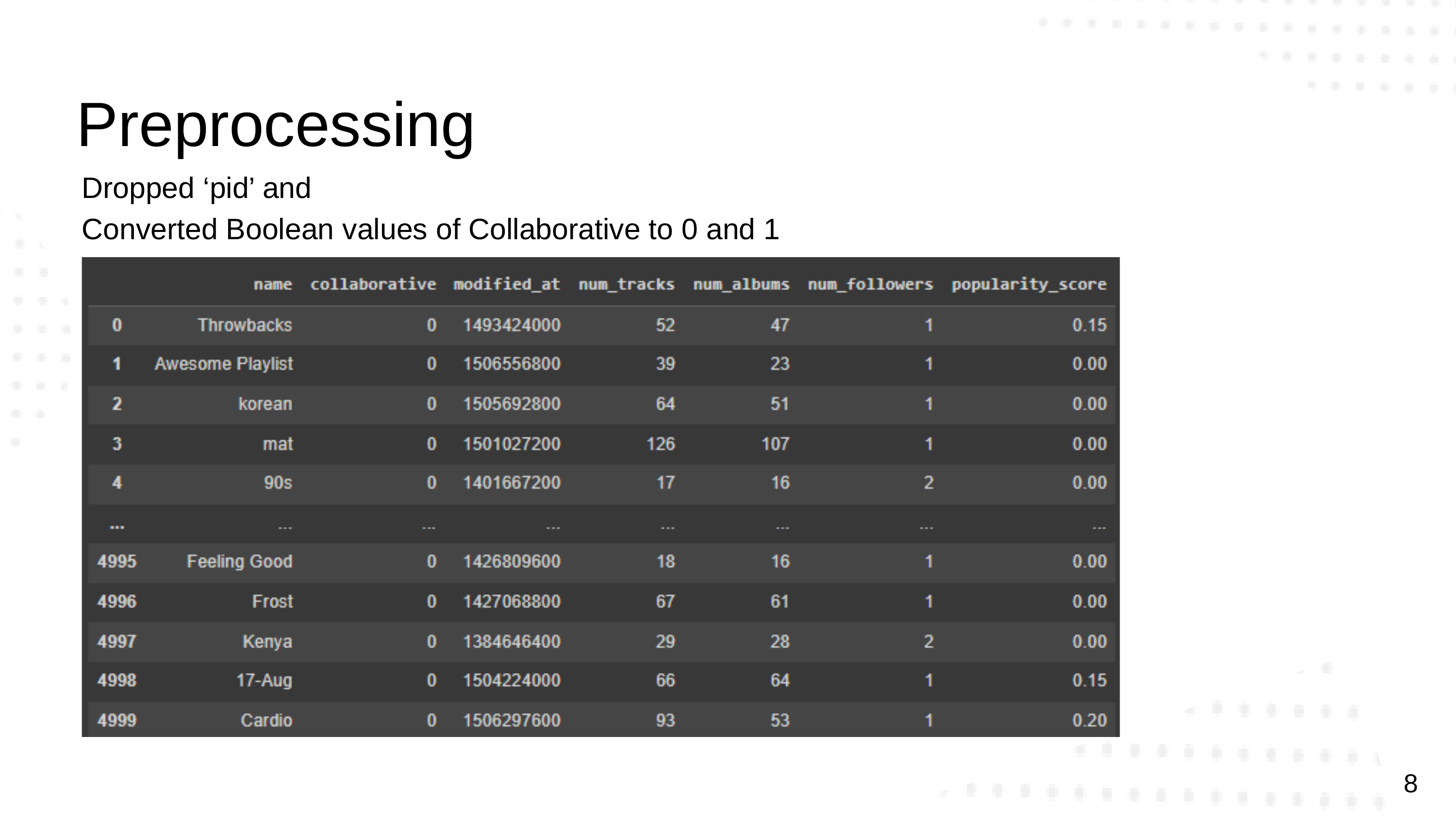

Preprocessing
Dropped ‘pid’ and
Converted Boolean values of Collaborative to 0 and 1

8